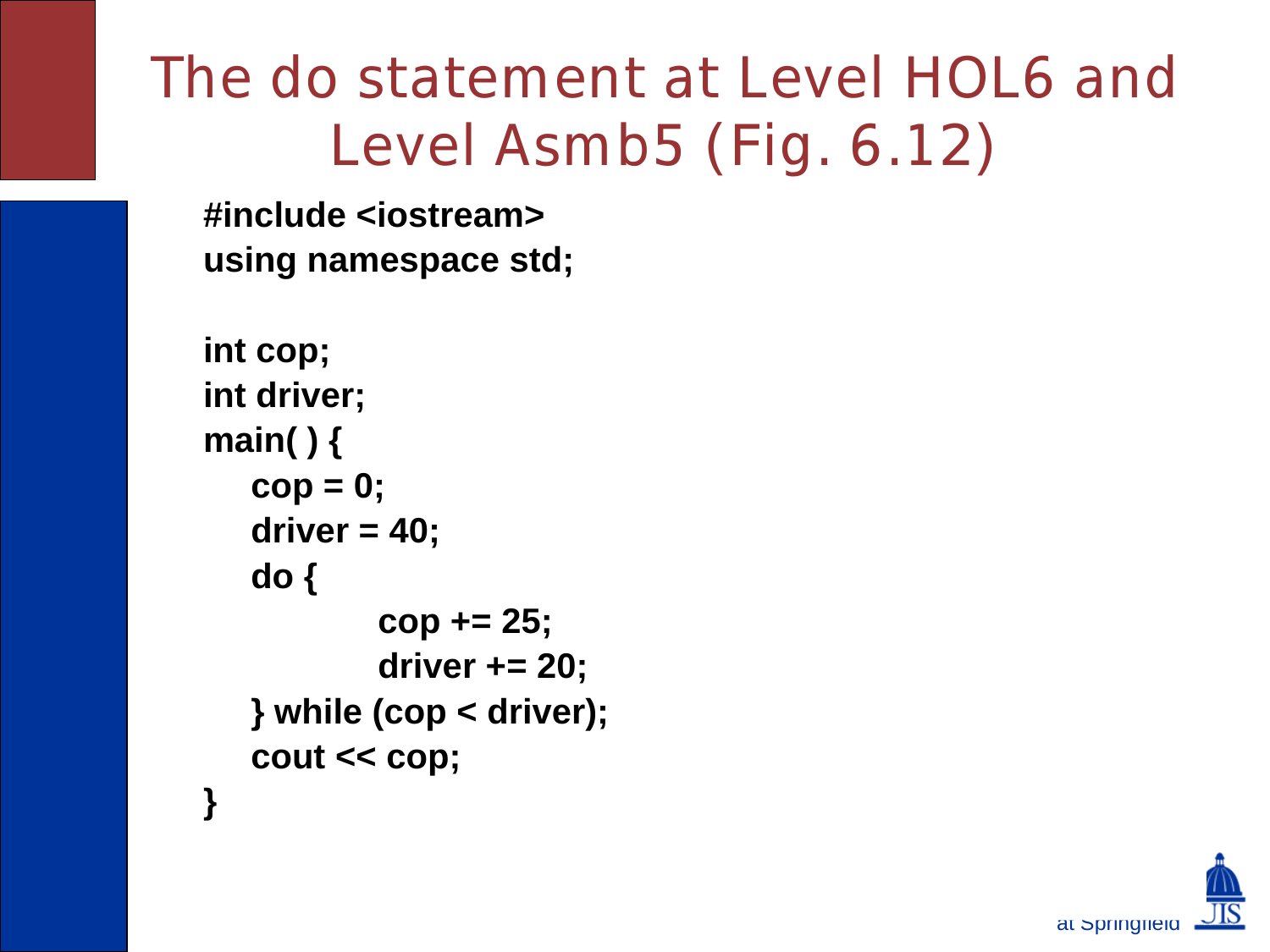

# The do statement at Level HOL6 and Level Asmb5 (Fig. 6.12)
#include <iostream>
using namespace std;

int cop;
int driver;
main( ) {
	cop = 0;
	driver = 40;
	do {
		cop += 25;
		driver += 20;
	} while (cop < driver);
	cout << cop;
}